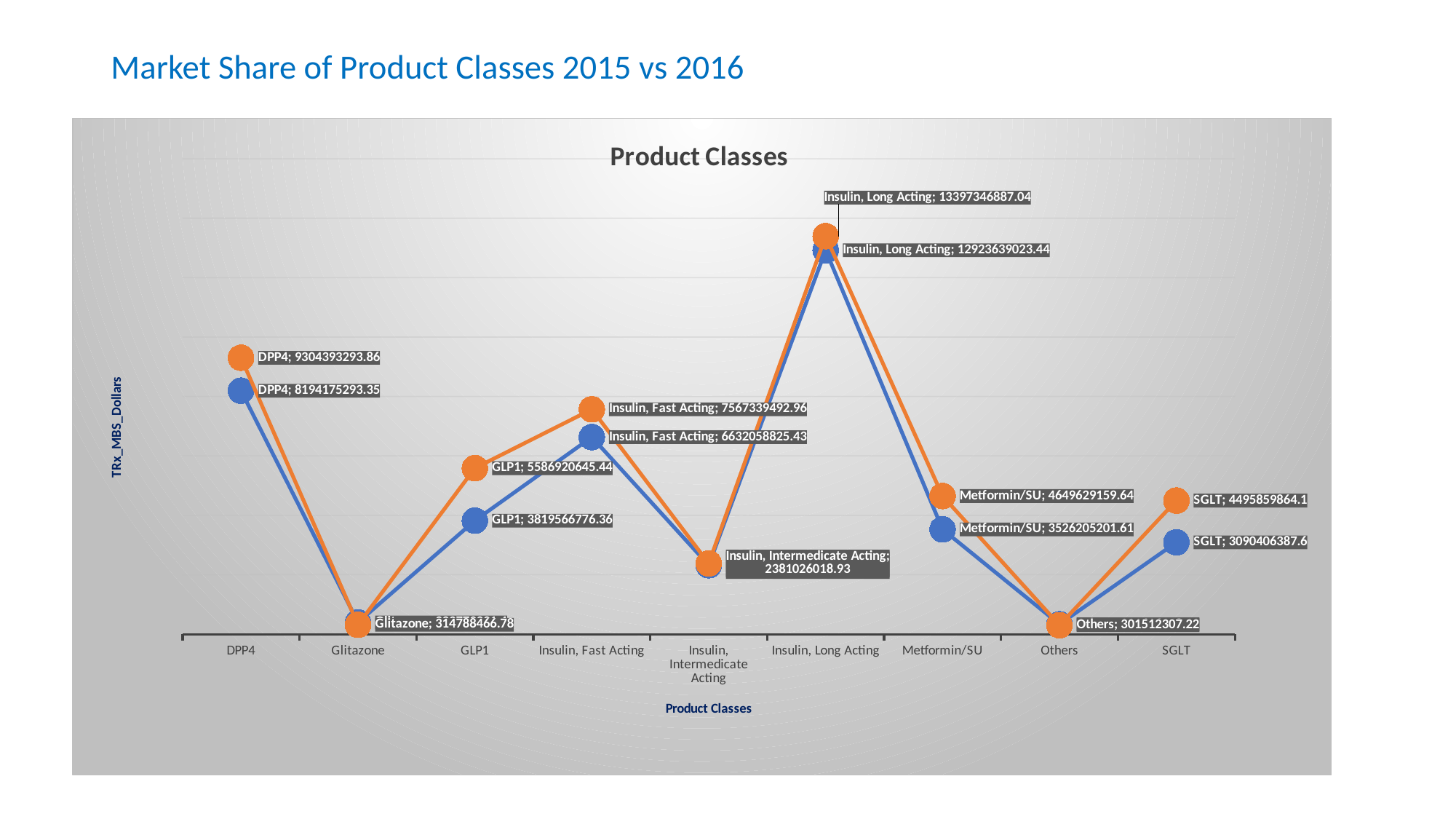

# Market Share of Product Classes 2015 vs 2016

### Chart: Product Classes

| Category | 2015 | 2016 |
|---|---|---|
| DPP4 | 8194175293.349999 | 9304393293.859999 |
| Glitazone | 393779991.4 | 314788466.78 |
| GLP1 | 3819566776.3599997 | 5586920645.44 |
| Insulin, Fast Acting | 6632058825.43 | 7567339492.96 |
| Insulin, Intermedicate Acting | 2319589171.0 | 2381026018.9300003 |
| Insulin, Long Acting | 12923639023.439999 | 13397346887.040007 |
| Metformin/SU | 3526205201.61 | 4649629159.64 |
| Others | 331636148.13 | 301512307.2199999 |
| SGLT | 3090406387.6000004 | 4495859864.099999 |